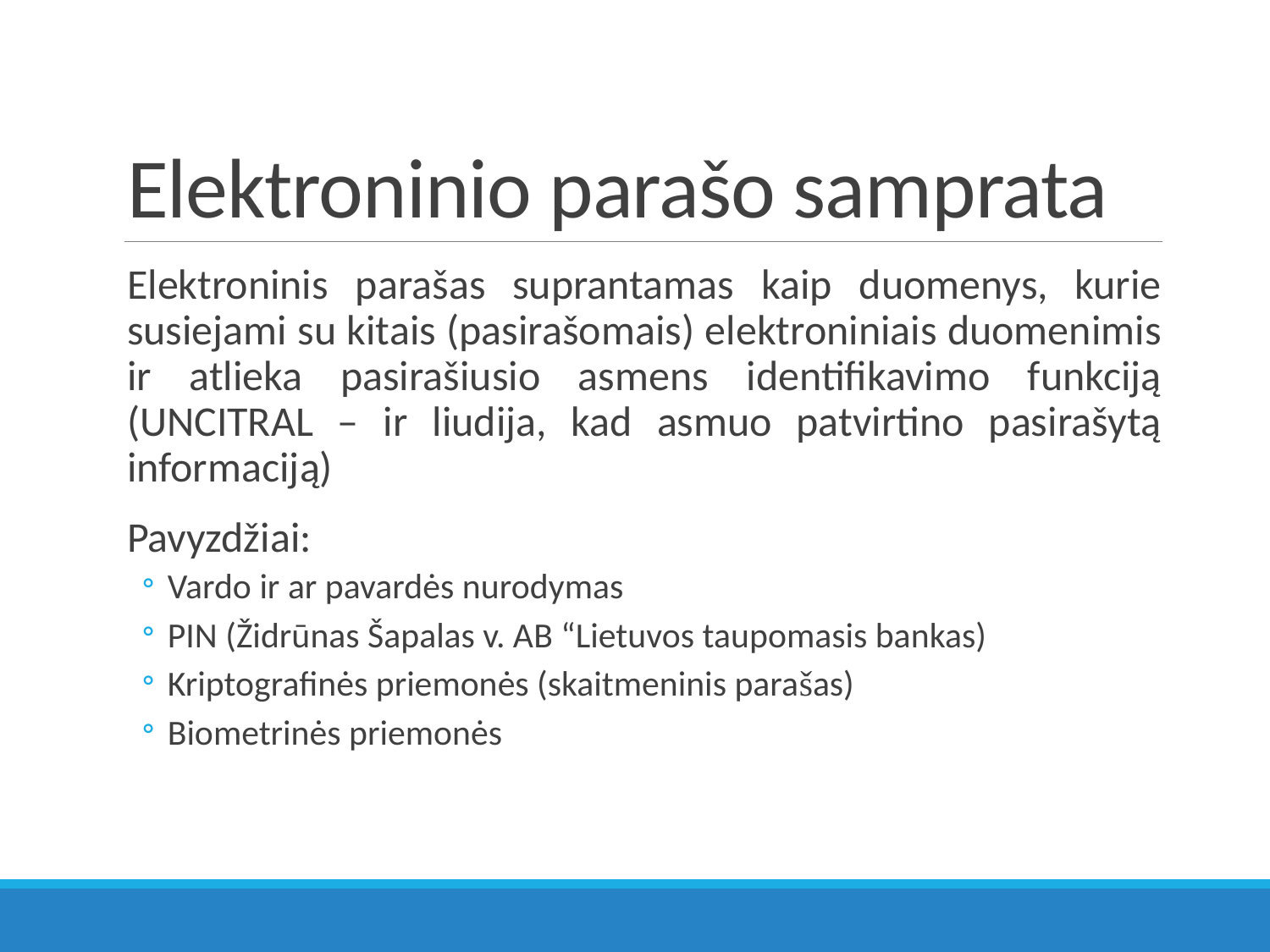

# Elektroninio parašo samprata
Elektroninis parašas suprantamas kaip duomenys, kurie susiejami su kitais (pasirašomais) elektroniniais duomenimis ir atlieka pasirašiusio asmens identifikavimo funkciją (UNCITRAL – ir liudija, kad asmuo patvirtino pasirašytą informaciją)
Pavyzdžiai:
Vardo ir ar pavardės nurodymas
PIN (Židrūnas Šapalas v. AB “Lietuvos taupomasis bankas)
Kriptografinės priemonės (skaitmeninis parašas)
Biometrinės priemonės